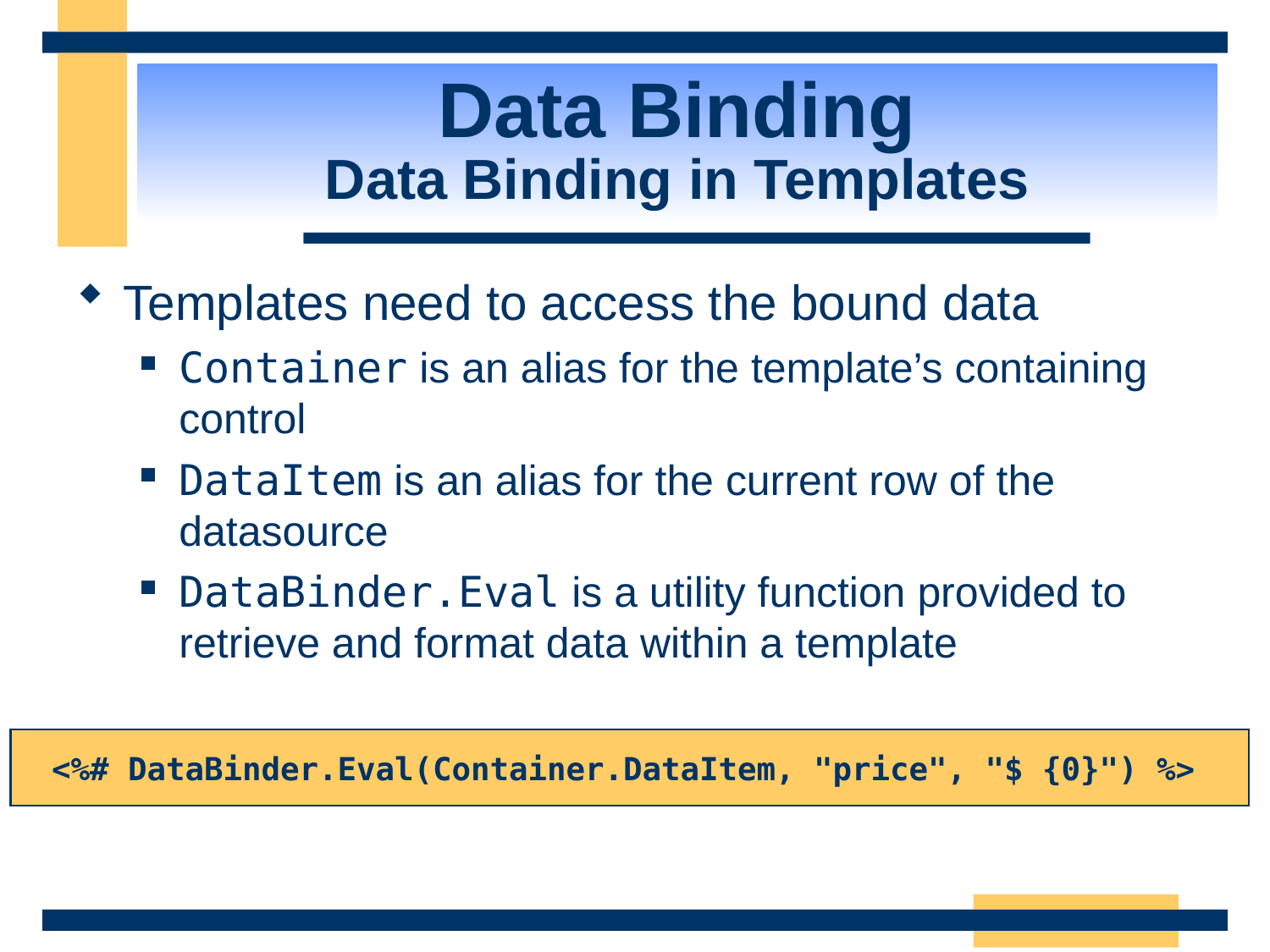

Data Binding
Data Binding in Templates
Templates need to access the bound data
Container is an alias for the template’s containing control
DataItem is an alias for the current row of the datasource
DataBinder.Eval is a utility function provided to retrieve and format data within a template
<%# DataBinder.Eval(Container.DataItem, "price", "$ {0}") %>